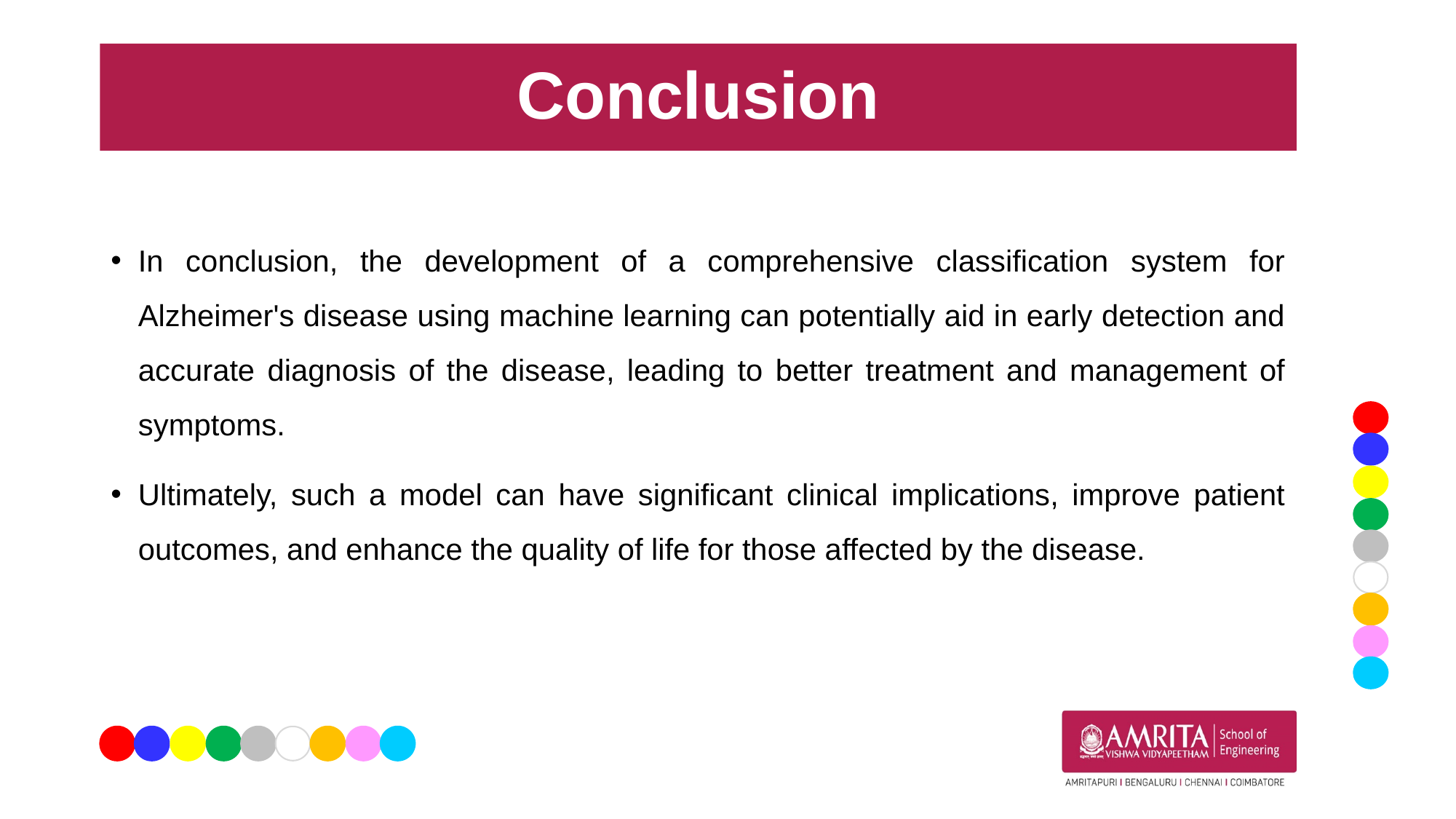

# Conclusion
In conclusion, the development of a comprehensive classification system for Alzheimer's disease using machine learning can potentially aid in early detection and accurate diagnosis of the disease, leading to better treatment and management of symptoms.
Ultimately, such a model can have significant clinical implications, improve patient outcomes, and enhance the quality of life for those affected by the disease.